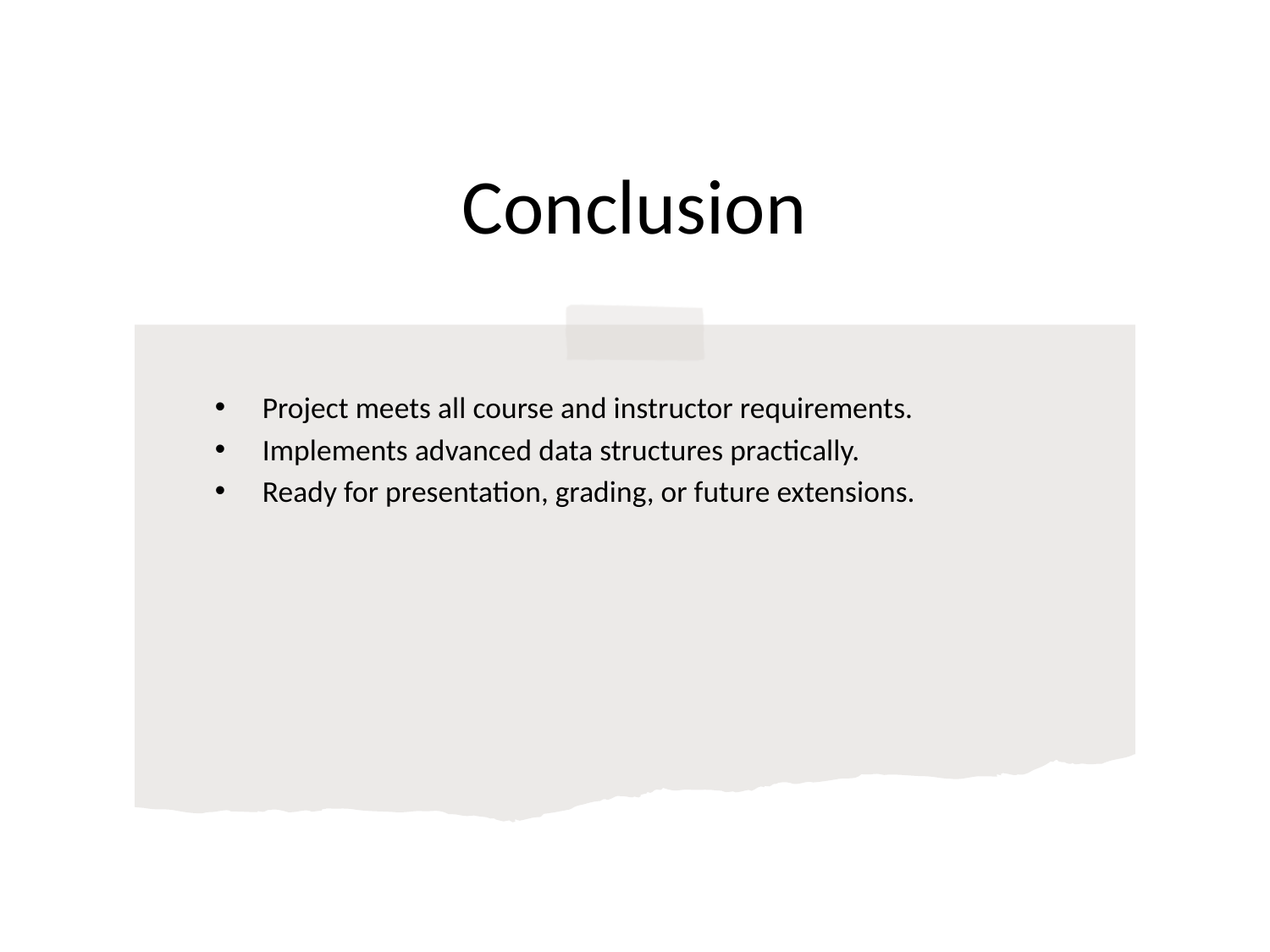

# Conclusion

Project meets all course and instructor requirements.
Implements advanced data structures practically.
Ready for presentation, grading, or future extensions.